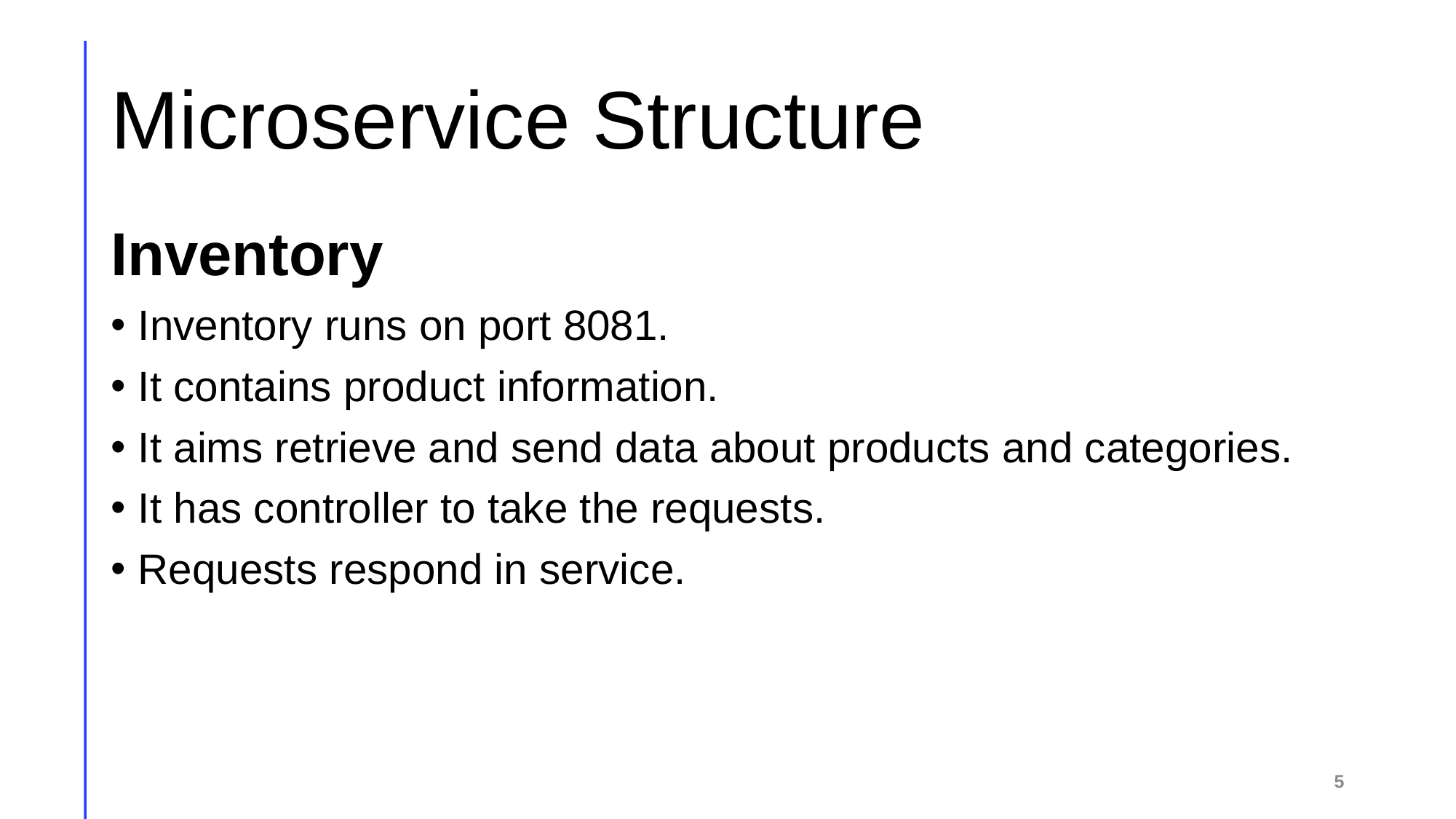

# Microservice Structure
Inventory
Inventory runs on port 8081.
It contains product information.
It aims retrieve and send data about products and categories.
It has controller to take the requests.
Requests respond in service.
5